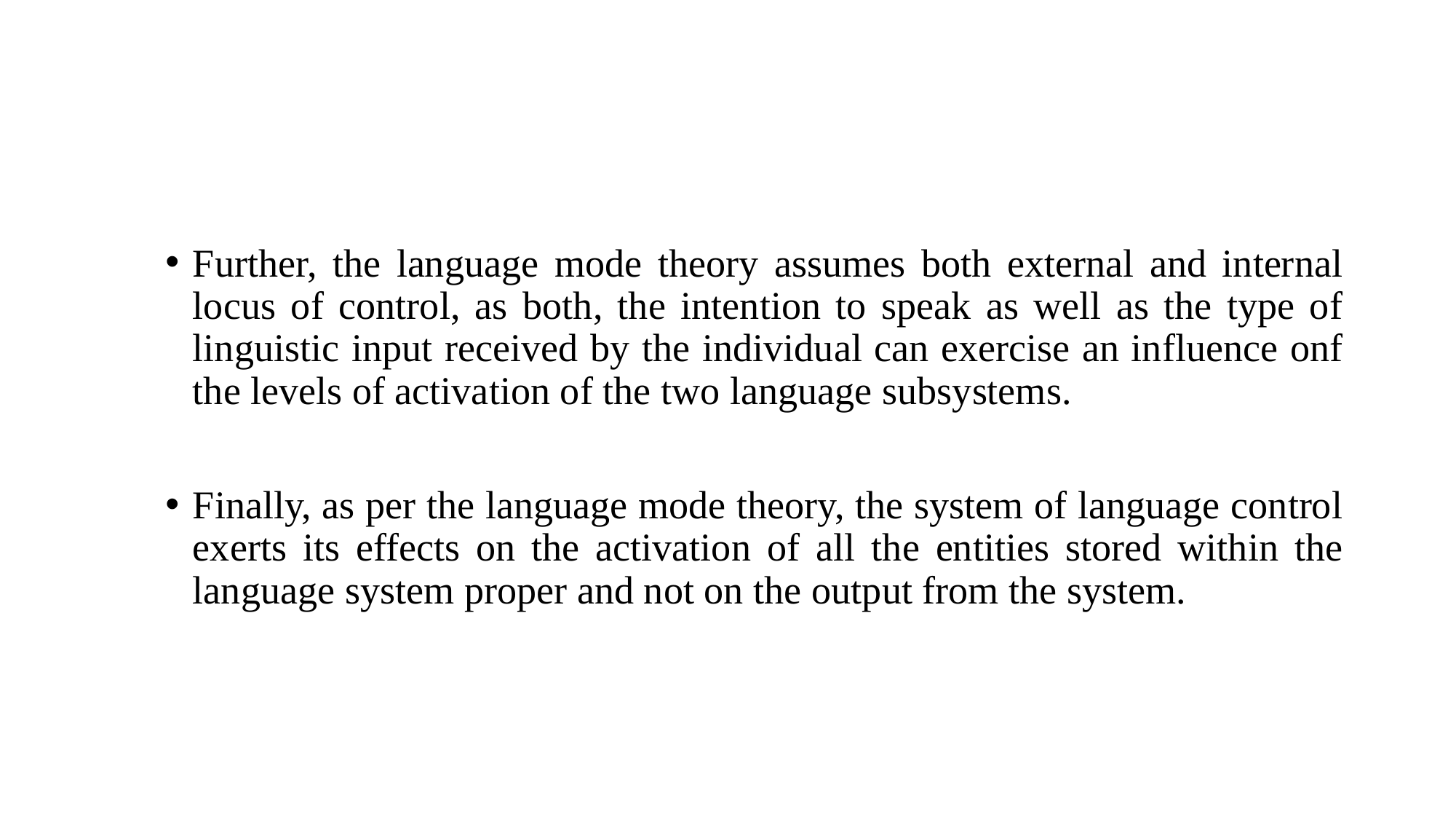

Further, the language mode theory assumes both external and internal locus of control, as both, the intention to speak as well as the type of linguistic input received by the individual can exercise an influence onf the levels of activation of the two language subsystems.

Finally, as per the language mode theory, the system of language control exerts its effects on the activation of all the entities stored within the language system proper and not on the output from the system.